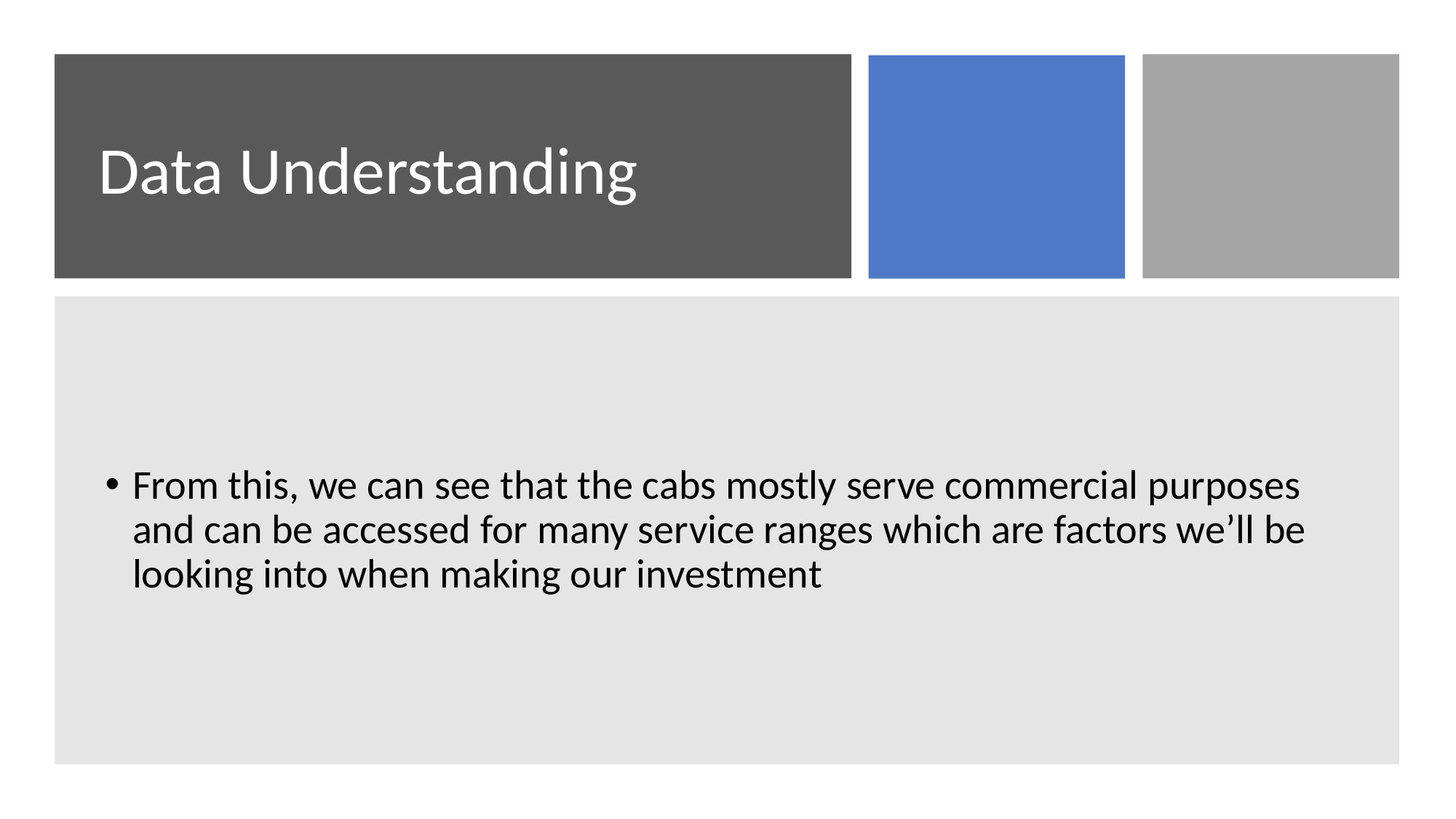

# Data Understanding

From this, we can see that the cabs mostly serve commercial purposes and can be accessed for many service ranges which are factors we’ll be looking into when making our investment